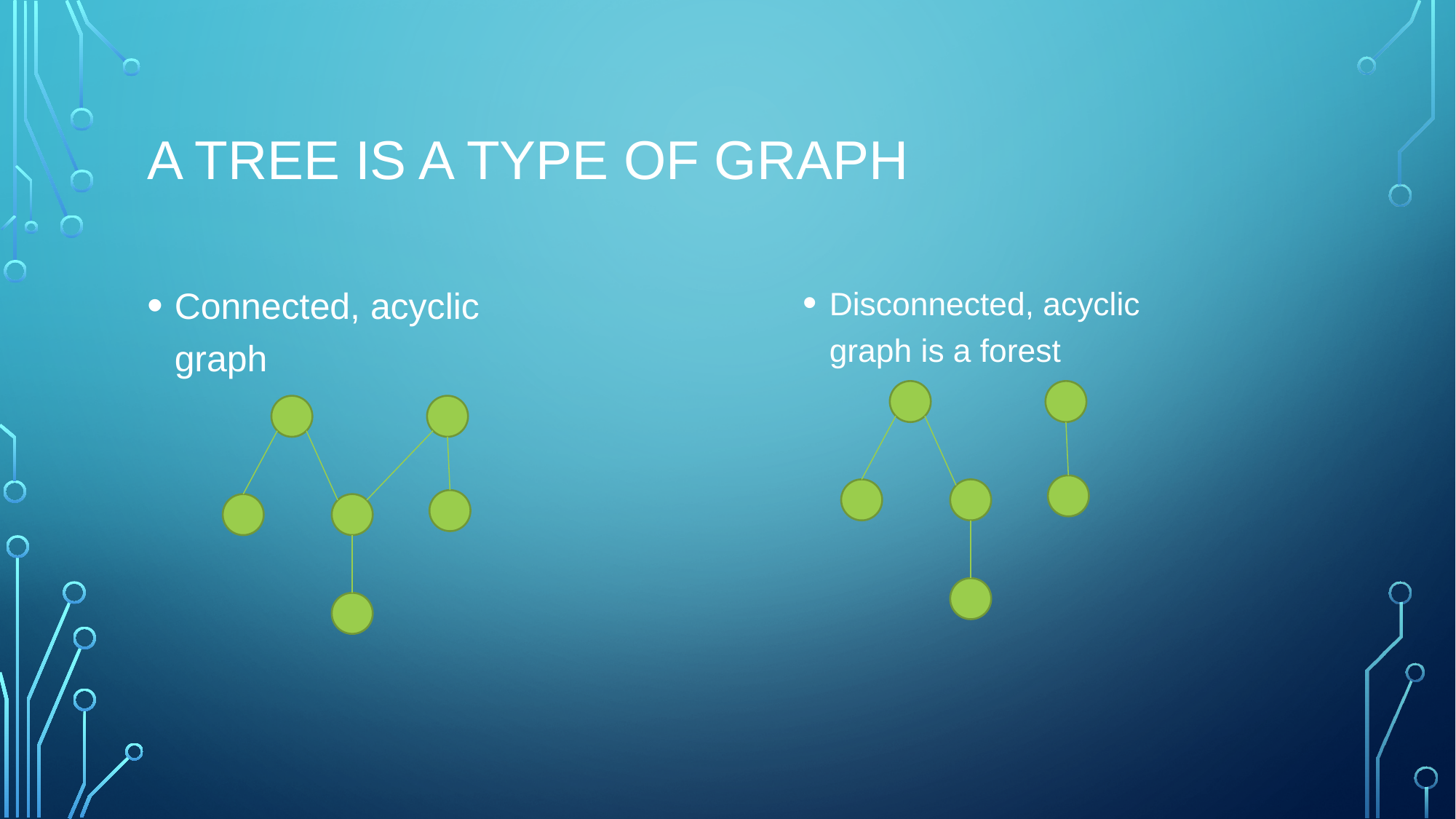

# A tree is a type of graph
Connected, acyclic graph
Disconnected, acyclic graph is a forest